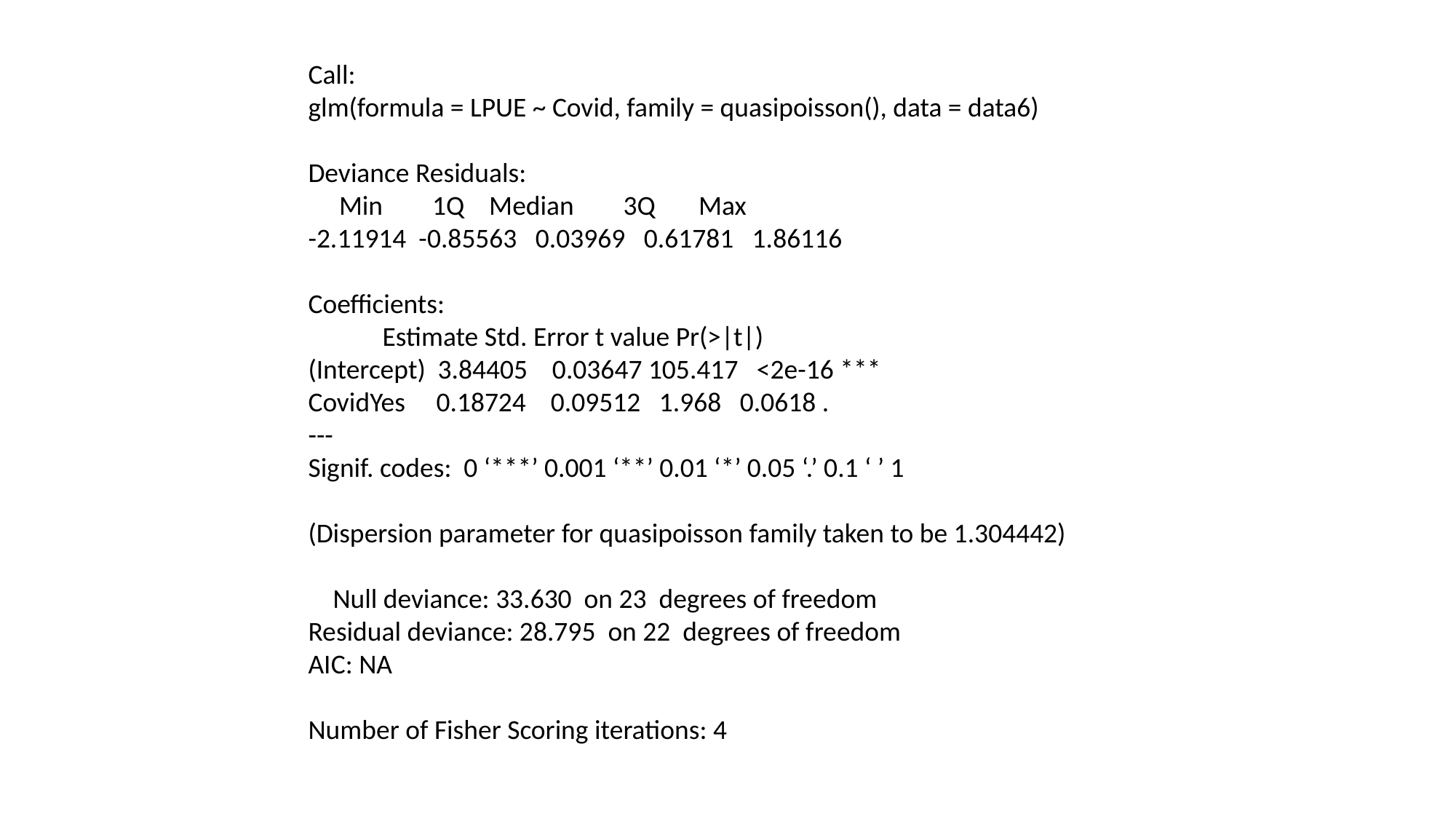

Call:
glm(formula = LPUE ~ Covid, family = quasipoisson(), data = data6)

Deviance Residuals:
     Min        1Q    Median        3Q       Max
-2.11914  -0.85563   0.03969   0.61781   1.86116

Coefficients:
            Estimate Std. Error t value Pr(>|t|)
(Intercept)  3.84405    0.03647 105.417   <2e-16 ***
CovidYes     0.18724    0.09512   1.968   0.0618 .
---
Signif. codes:  0 ‘***’ 0.001 ‘**’ 0.01 ‘*’ 0.05 ‘.’ 0.1 ‘ ’ 1

(Dispersion parameter for quasipoisson family taken to be 1.304442)

    Null deviance: 33.630  on 23  degrees of freedom
Residual deviance: 28.795  on 22  degrees of freedom
AIC: NA

Number of Fisher Scoring iterations: 4